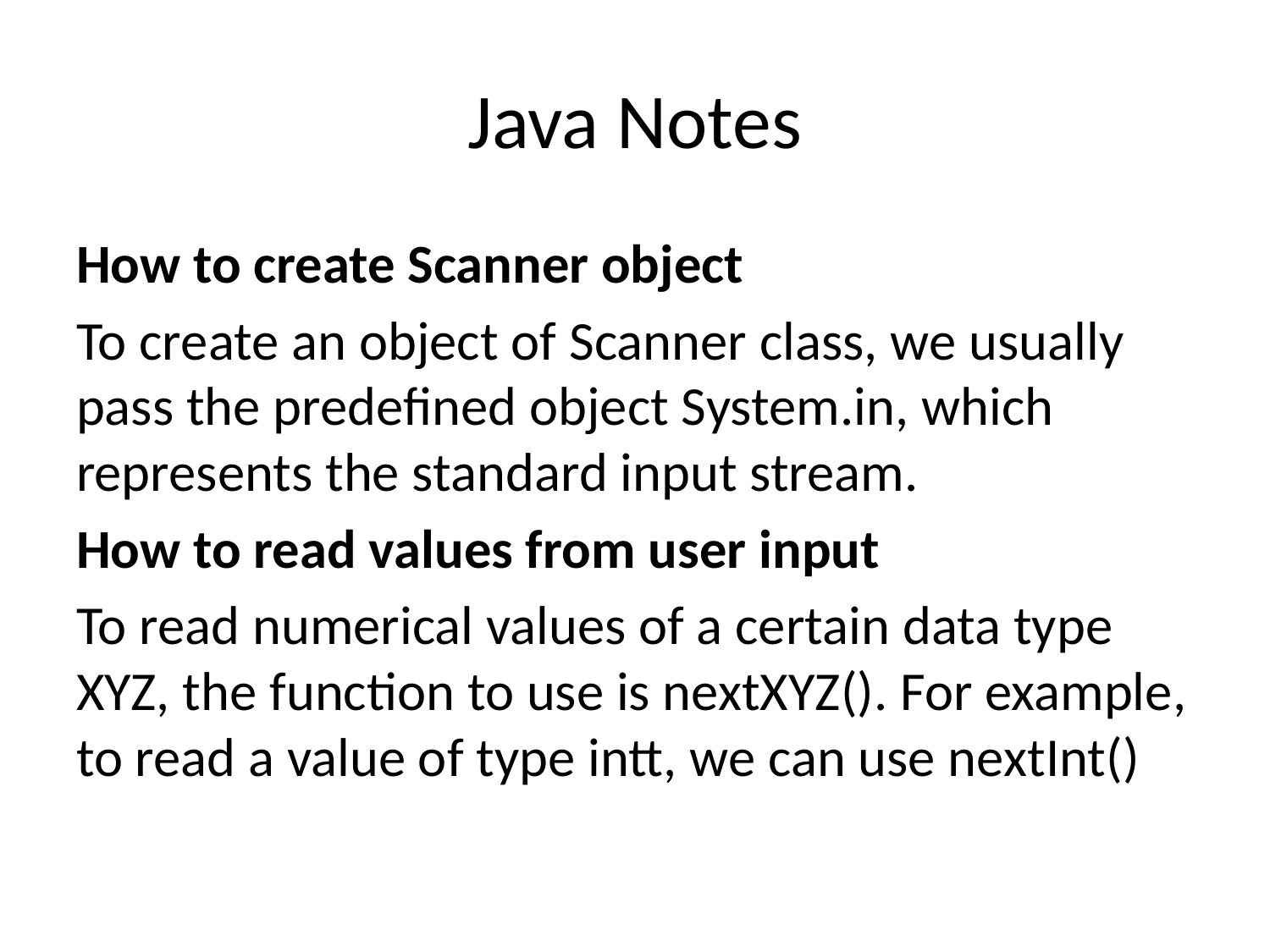

# Java Notes
How to create Scanner object
To create an object of Scanner class, we usually pass the predefined object System.in, which represents the standard input stream.
How to read values from user input
To read numerical values of a certain data type XYZ, the function to use is nextXYZ(). For example, to read a value of type intt, we can use nextInt()